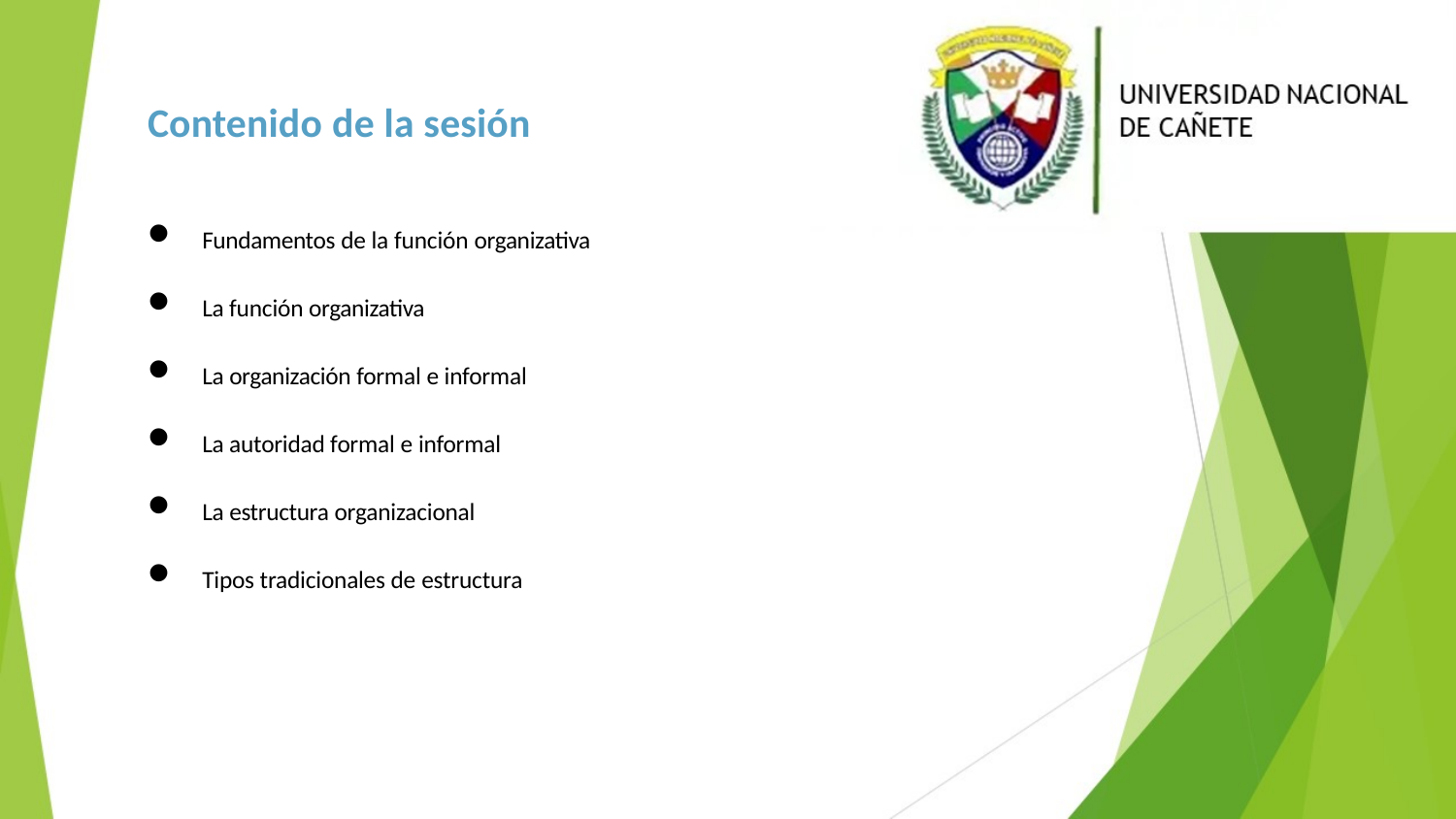

# Contenido de la sesión
Fundamentos de la función organizativa
La función organizativa
La organización formal e informal
La autoridad formal e informal
La estructura organizacional
Tipos tradicionales de estructura